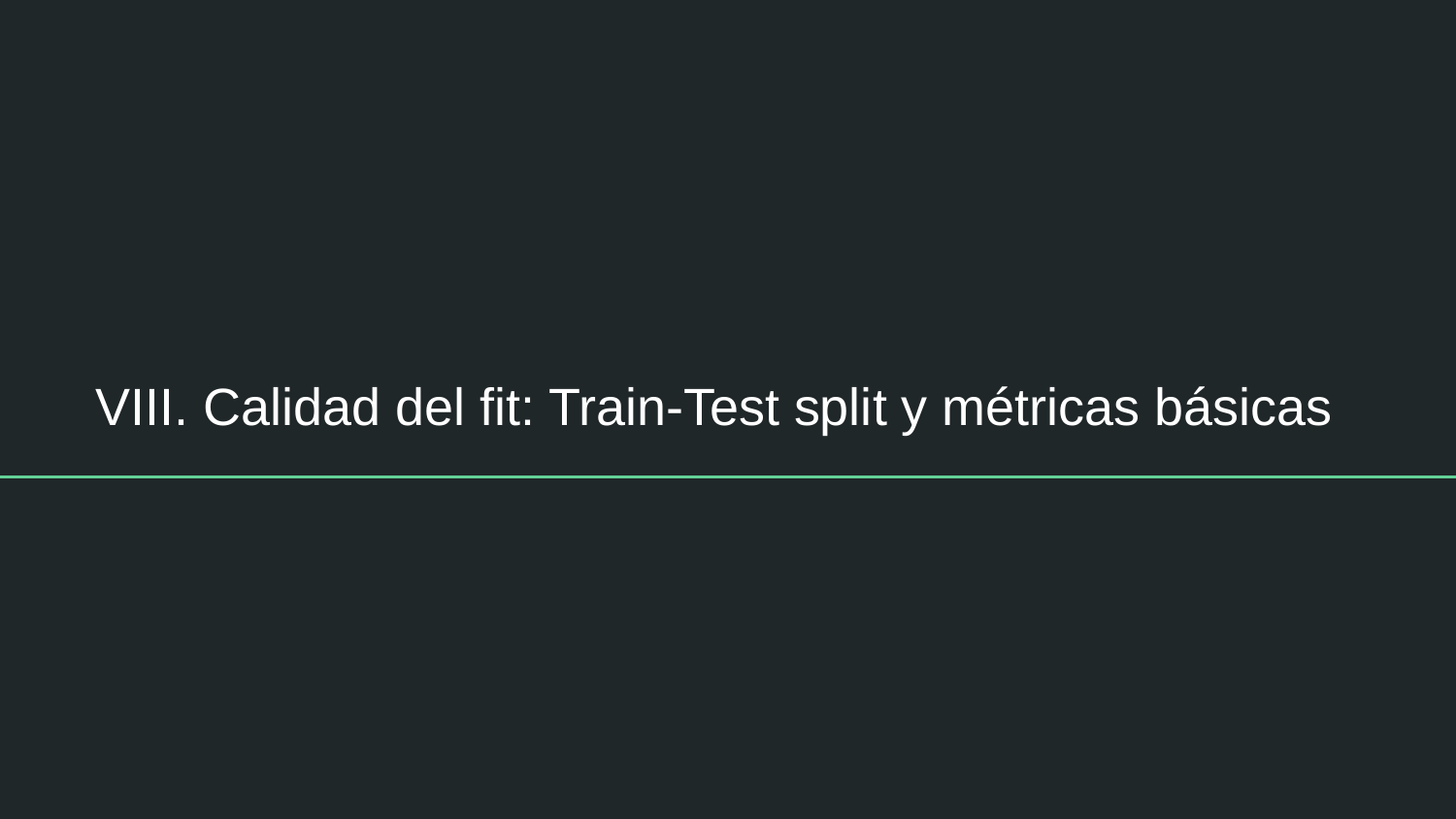

# VIII. Calidad del fit: Train-Test split y métricas básicas